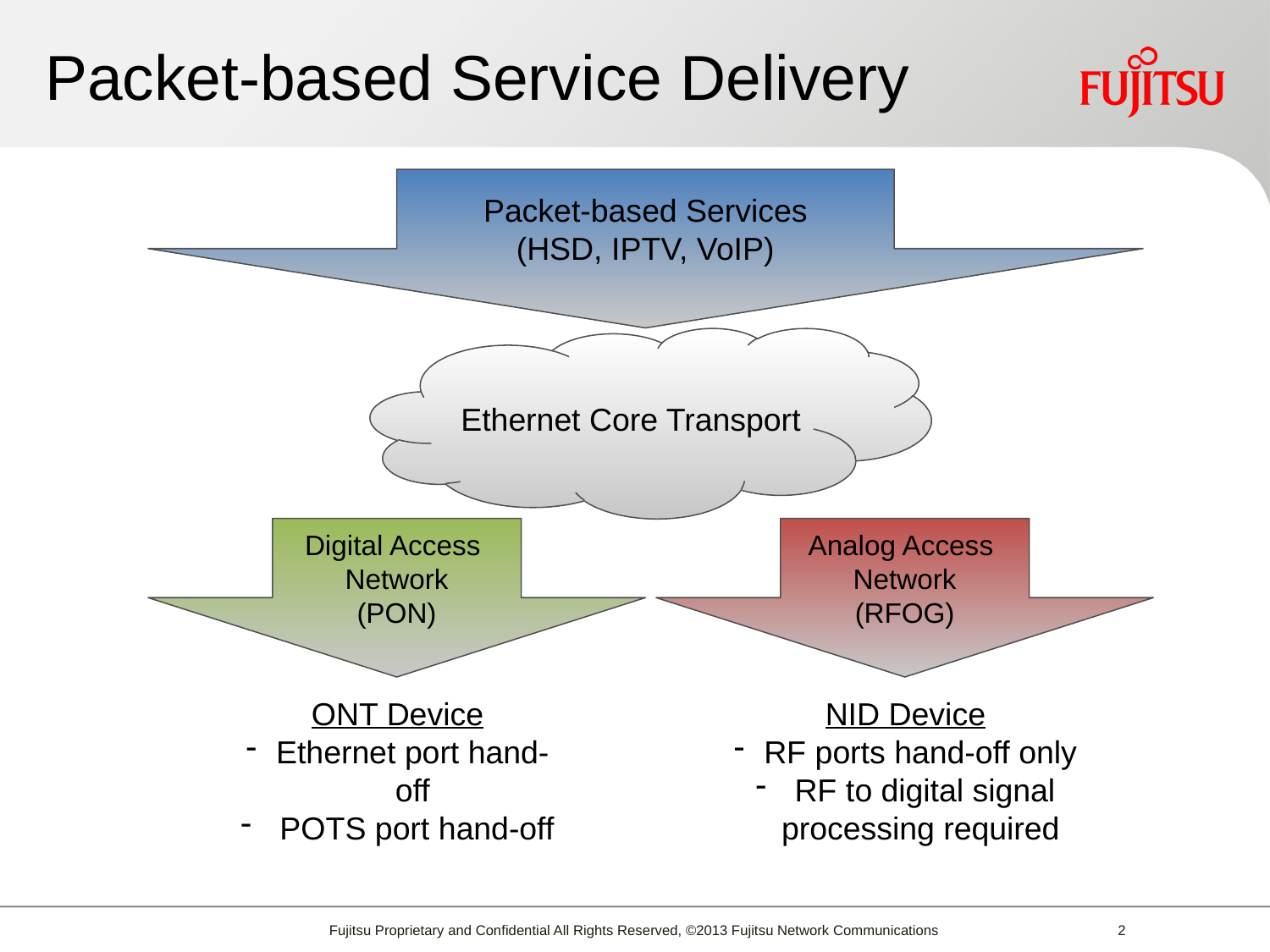

# Packet-based Service Delivery
Packet-based Services
(HSD, IPTV, VoIP)
Ethernet Core Transport
Digital Access
Network
(PON)
Analog Access
Network
(RFOG)
ONT Device
Ethernet port hand-off
 POTS port hand-off

NID Device
RF ports hand-off only
 RF to digital signal processing required
Fujitsu Proprietary and Confidential All Rights Reserved, ©2013 Fujitsu Network Communications
2